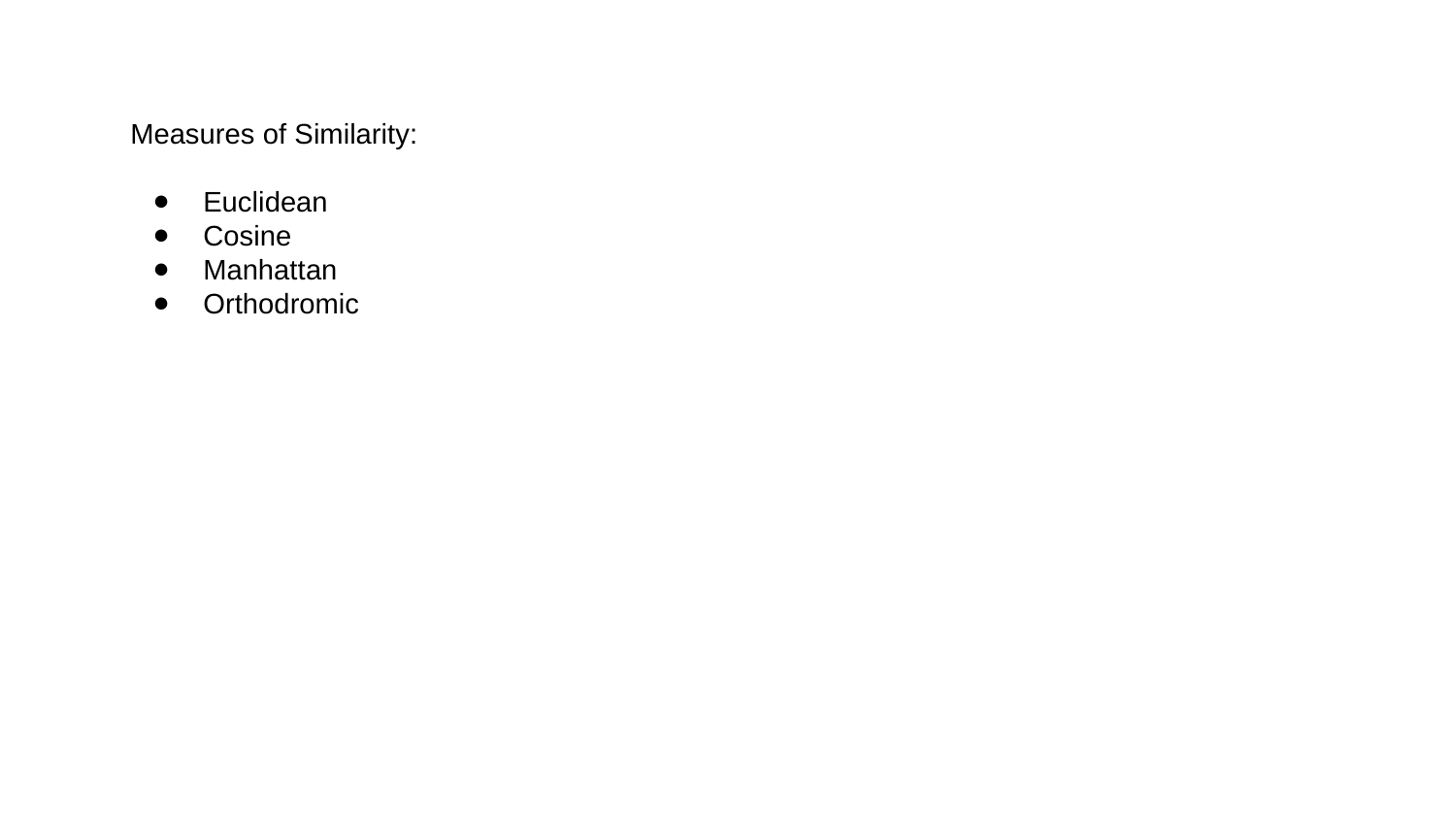

Measures of Similarity:

Euclidean
Cosine
Manhattan
Orthodromic